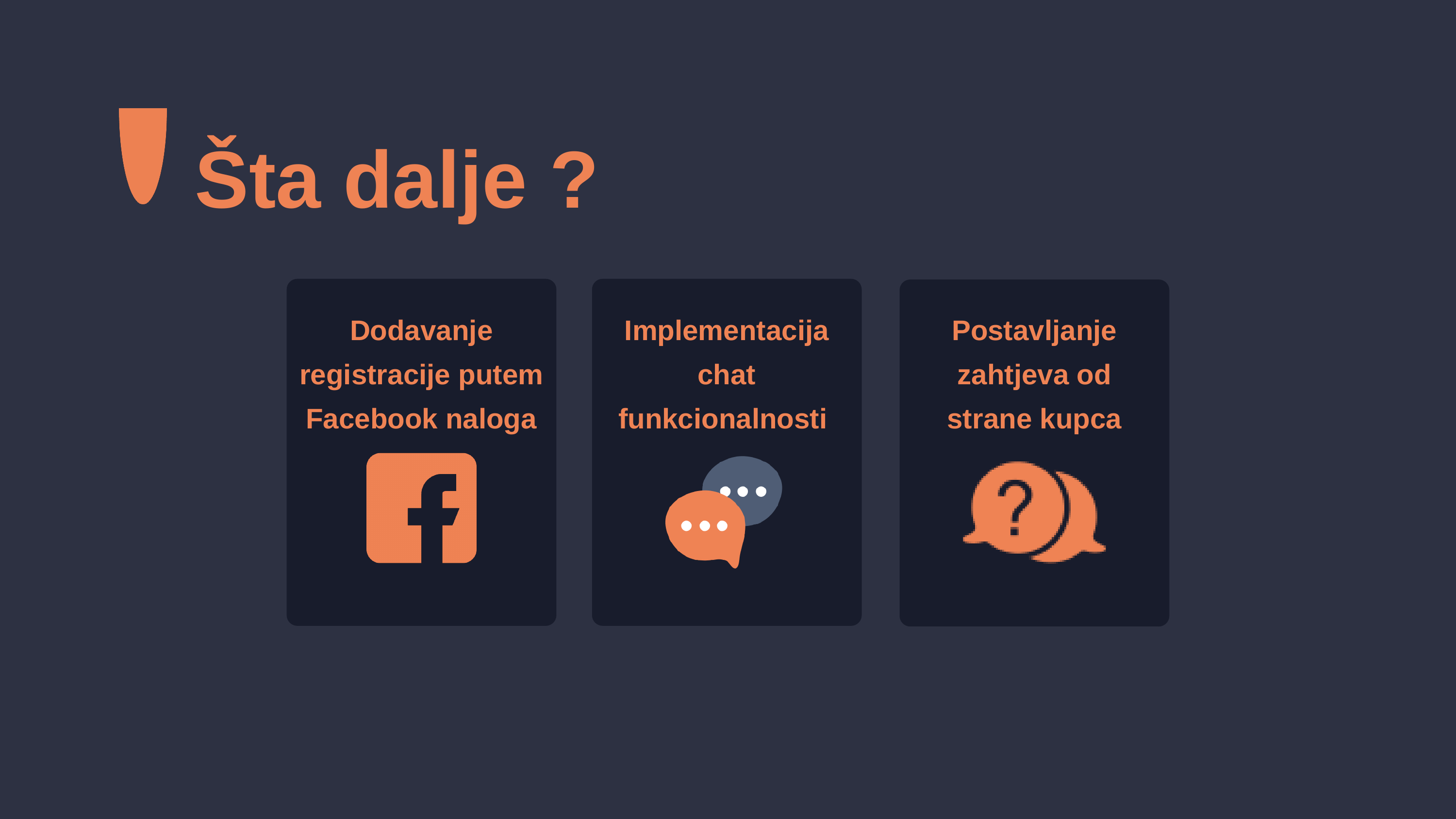

Šta dalje ?

Postavljanje zahtjeva od strane kupca
Dodavanje registracije putem Facebook naloga
Implementacija chat funkcionalnosti